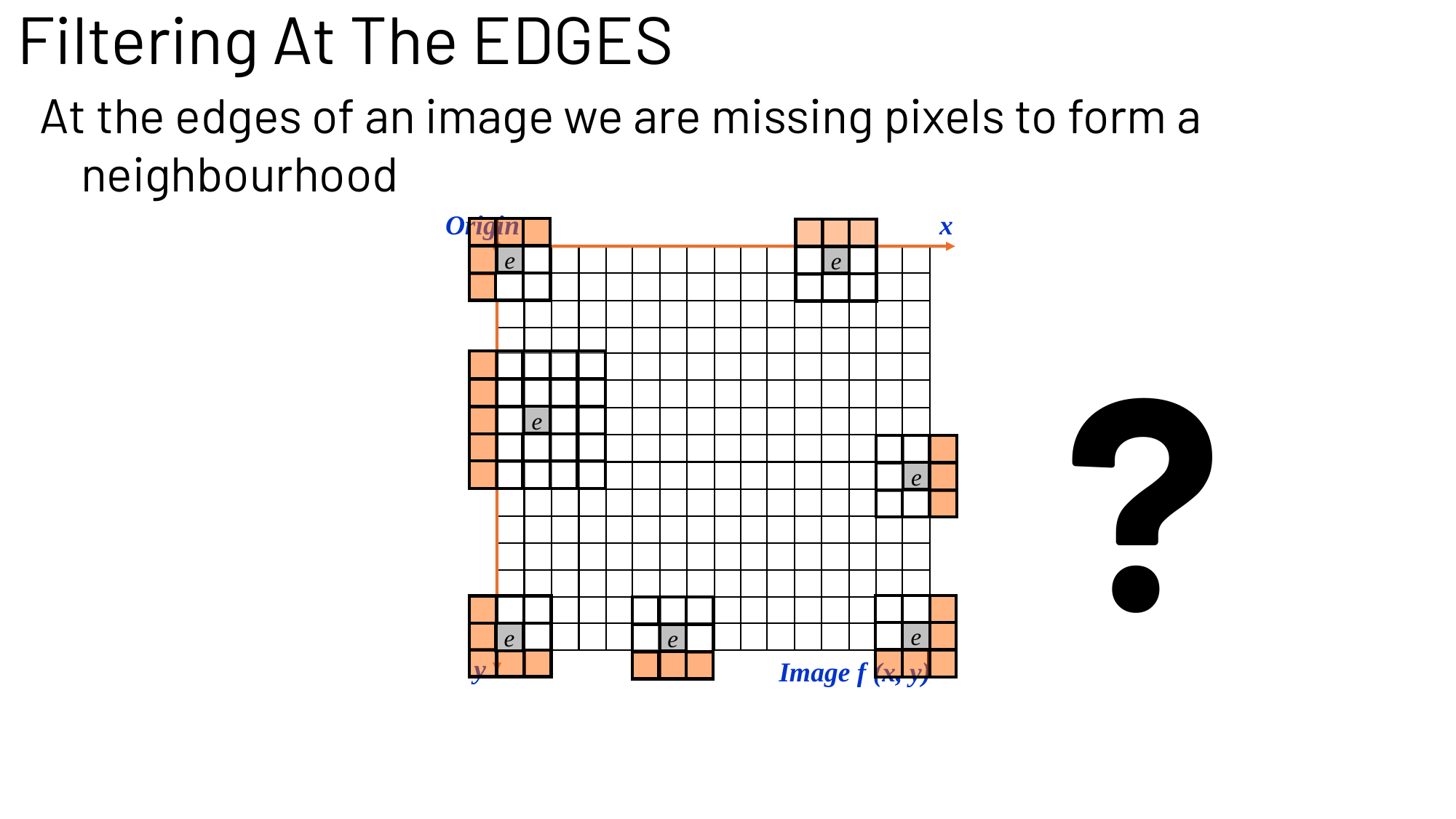

# Filtering At The EDGES
At the edges of an image we are missing pixels to form a neighbourhood

Origin
x

e
e

?

e

e

e

e

e
y
Image f (x, y)